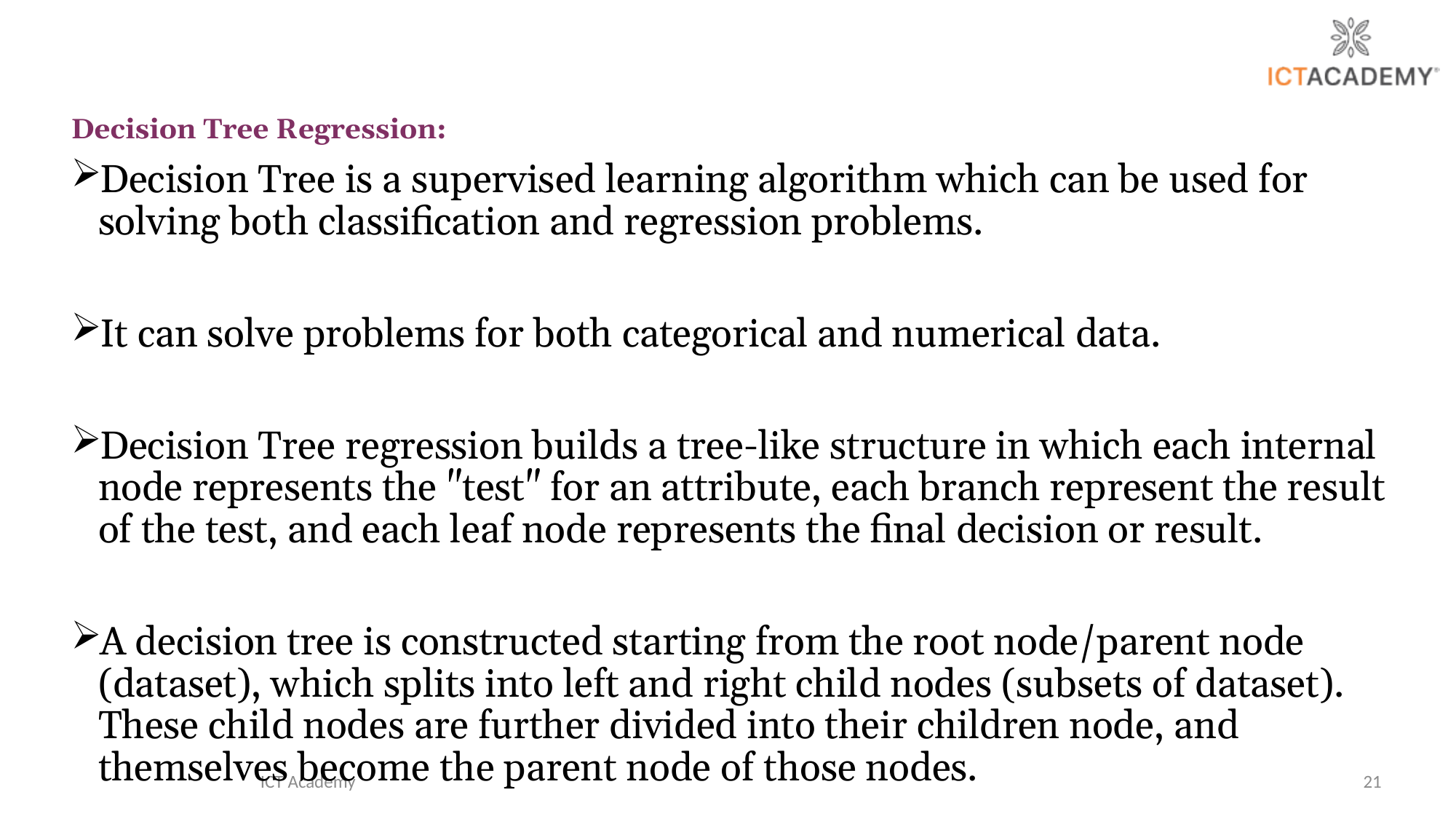

Decision Tree Regression:
Decision Tree is a supervised learning algorithm which can be used for solving both classification and regression problems.

It can solve problems for both categorical and numerical data.

Decision Tree regression builds a tree-like structure in which each internal node represents the "test" for an attribute, each branch represent the result of the test, and each leaf node represents the final decision or result.

A decision tree is constructed starting from the root node/parent node (dataset), which splits into left and right child nodes (subsets of dataset). These child nodes are further divided into their children node, and themselves become the parent node of those nodes.
ICT Academy
21